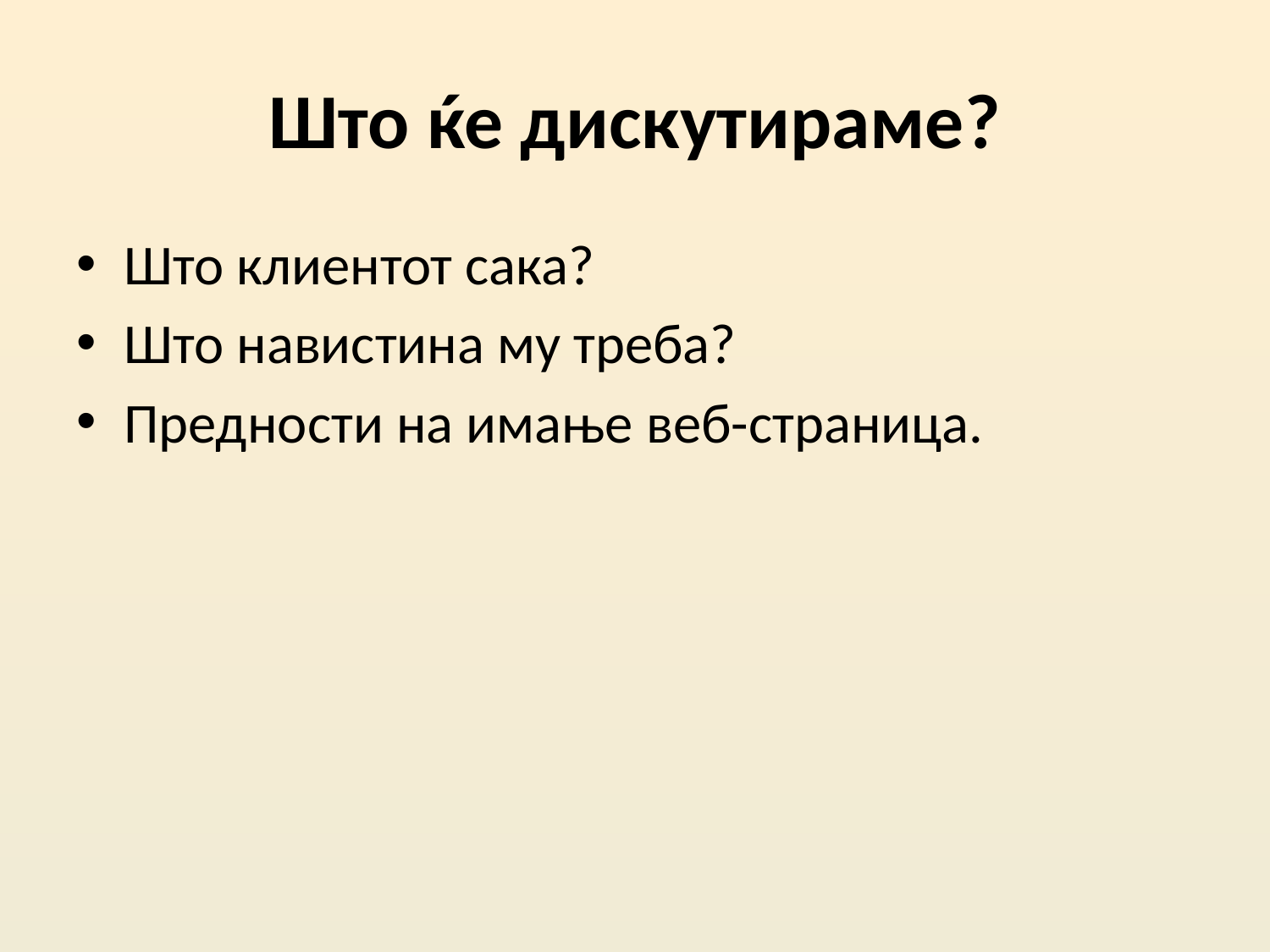

# Што ќе дискутираме?
Што клиентот сака?
Што навистина му треба?
Предности на имање веб-страница.